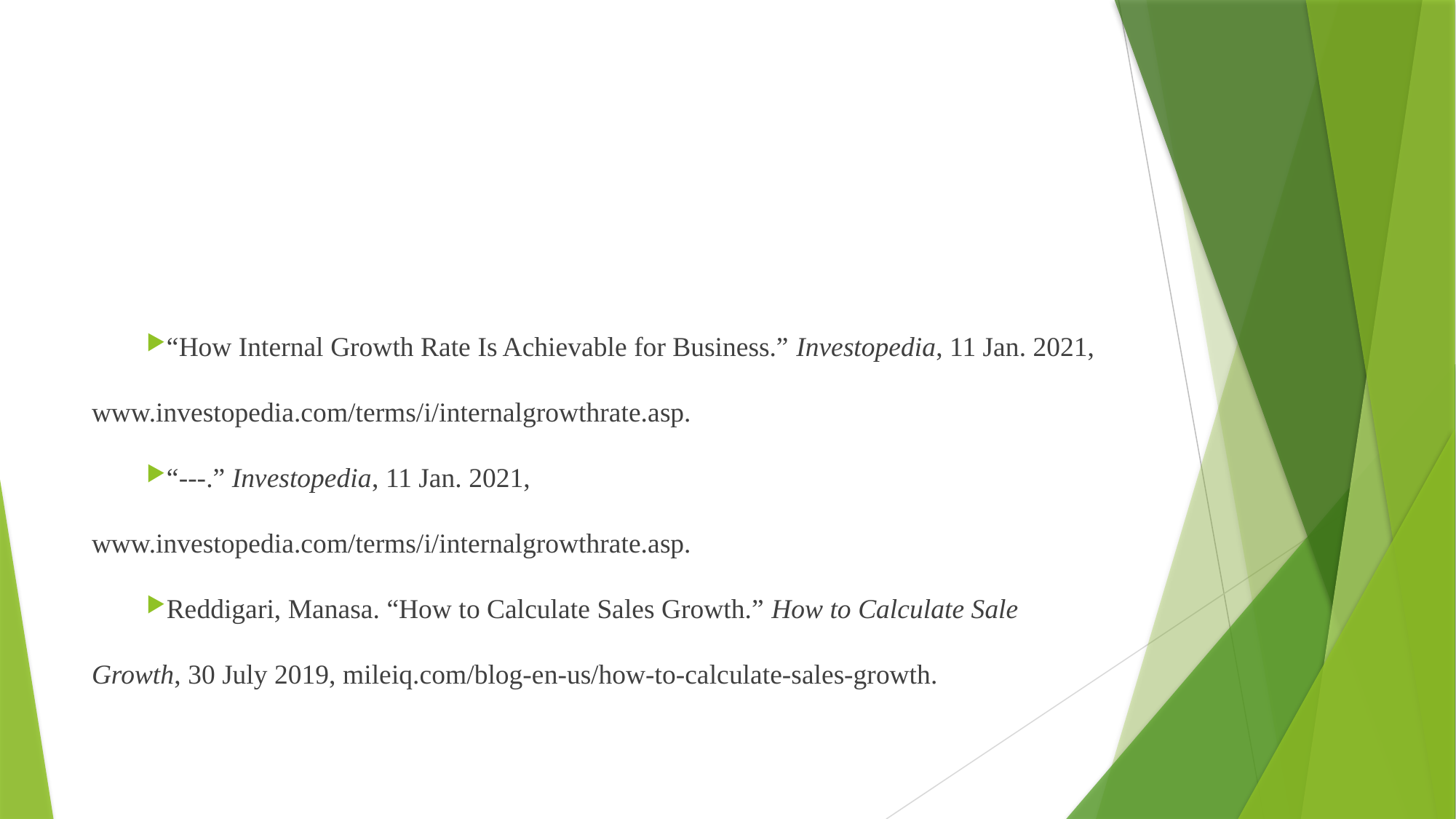

#

“How Internal Growth Rate Is Achievable for Business.” Investopedia, 11 Jan. 2021, www.investopedia.com/terms/i/internalgrowthrate.asp.
“---.” Investopedia, 11 Jan. 2021, www.investopedia.com/terms/i/internalgrowthrate.asp.
Reddigari, Manasa. “How to Calculate Sales Growth.” How to Calculate Sale Growth, 30 July 2019, mileiq.com/blog-en-us/how-to-calculate-sales-growth.